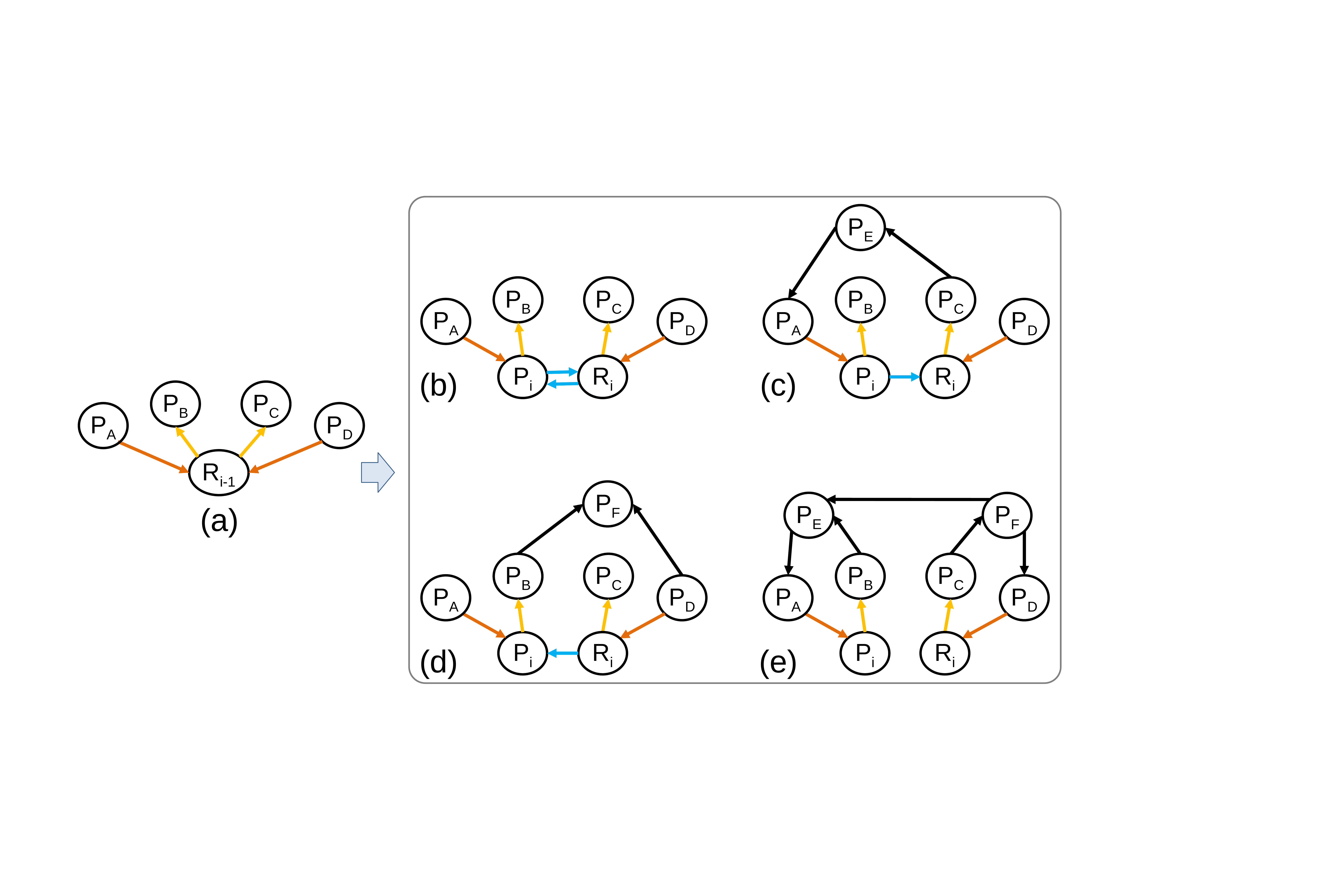

PE
PB
PC
PD
PA
Pi
Ri
PB
PC
PD
PA
Pi
Ri
(b)
(c)
PB
PC
PD
PA
Ri-1

PF
PB
PC
PD
PA
Pi
Ri
PE
PF
PB
PC
PD
PA
Pi
Ri
(a)
(d)
(e)